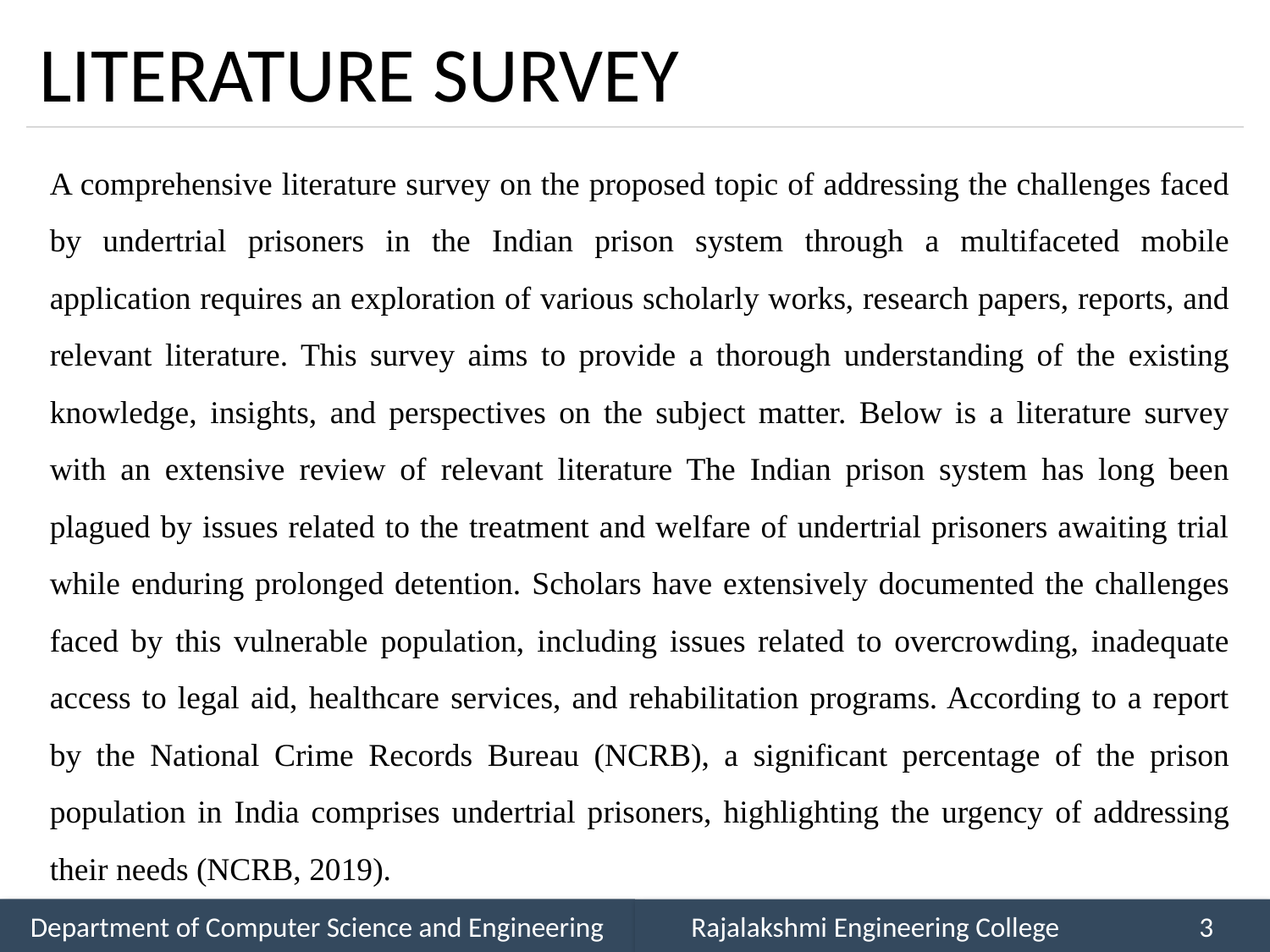

# LITERATURE SURVEY
A comprehensive literature survey on the proposed topic of addressing the challenges faced by undertrial prisoners in the Indian prison system through a multifaceted mobile application requires an exploration of various scholarly works, research papers, reports, and relevant literature. This survey aims to provide a thorough understanding of the existing knowledge, insights, and perspectives on the subject matter. Below is a literature survey with an extensive review of relevant literature The Indian prison system has long been plagued by issues related to the treatment and welfare of undertrial prisoners awaiting trial while enduring prolonged detention. Scholars have extensively documented the challenges faced by this vulnerable population, including issues related to overcrowding, inadequate access to legal aid, healthcare services, and rehabilitation programs. According to a report by the National Crime Records Bureau (NCRB), a significant percentage of the prison population in India comprises undertrial prisoners, highlighting the urgency of addressing their needs (NCRB, 2019).